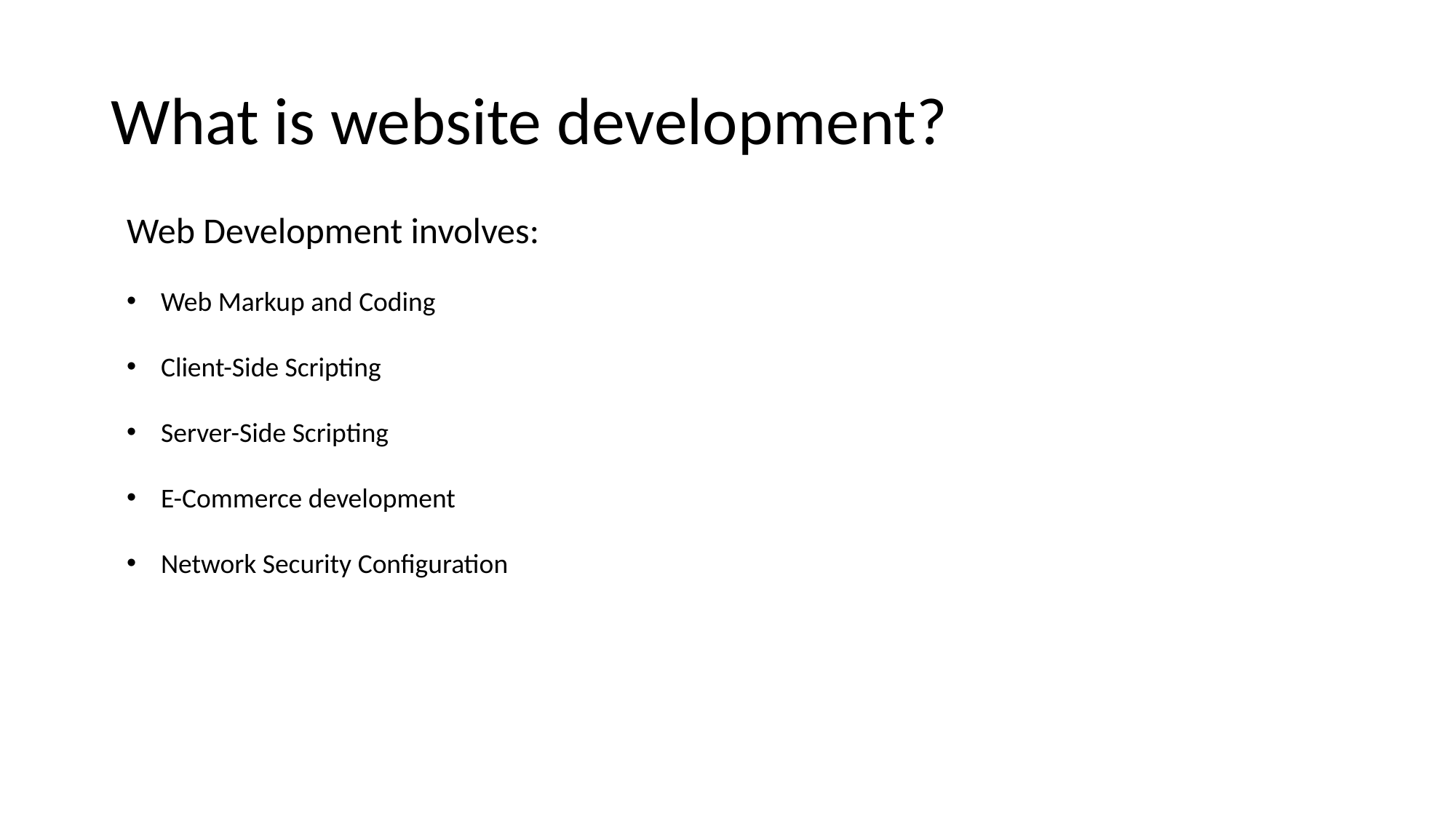

# What is website development?
Web Development involves:

Web Markup and Coding

Client-Side Scripting

Server-Side Scripting

E-Commerce development

Network Security Configuration